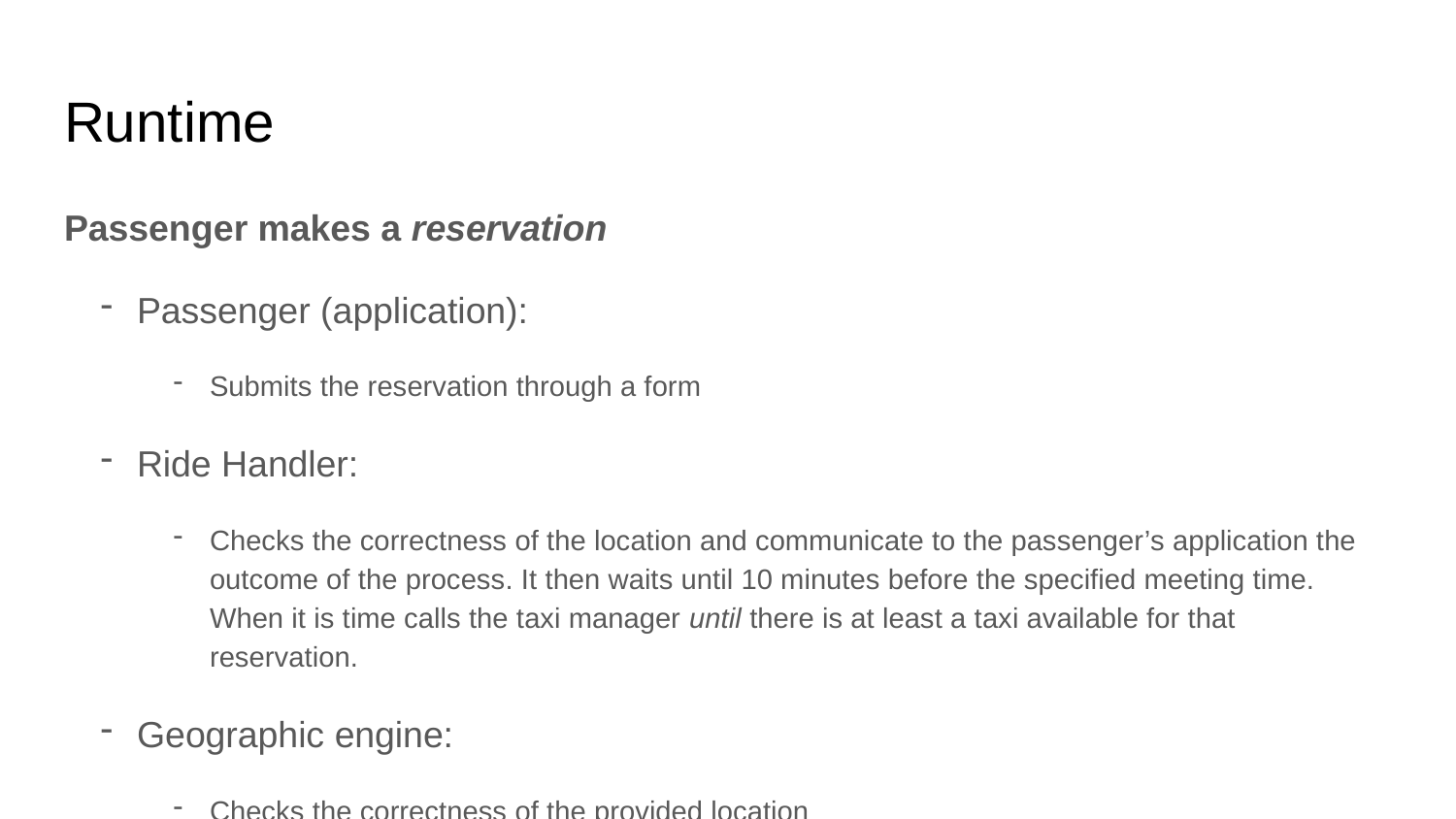

# Runtime
Passenger makes a reservation
Passenger (application):
Submits the reservation through a form
Ride Handler:
Checks the correctness of the location and communicate to the passenger’s application the outcome of the process. It then waits until 10 minutes before the specified meeting time. When it is time calls the taxi manager until there is at least a taxi available for that reservation.
Geographic engine:
Checks the correctness of the provided location
Taxi Manager:
if available, provides a taxi for the specified location